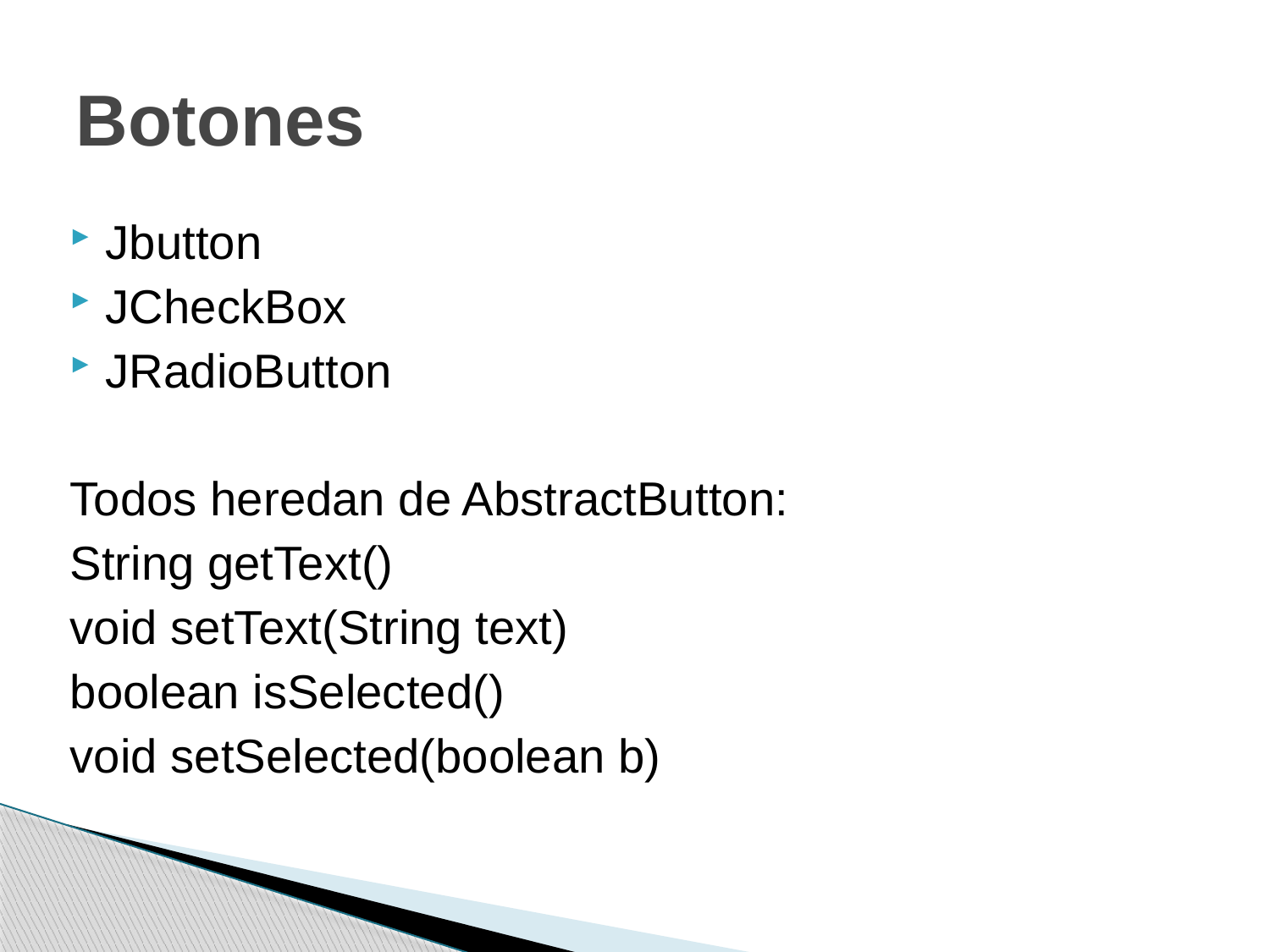

# Botones
Jbutton
JCheckBox
JRadioButton

Todos heredan de AbstractButton:
String getText()
void setText(String text)
boolean isSelected()
void setSelected(boolean b)